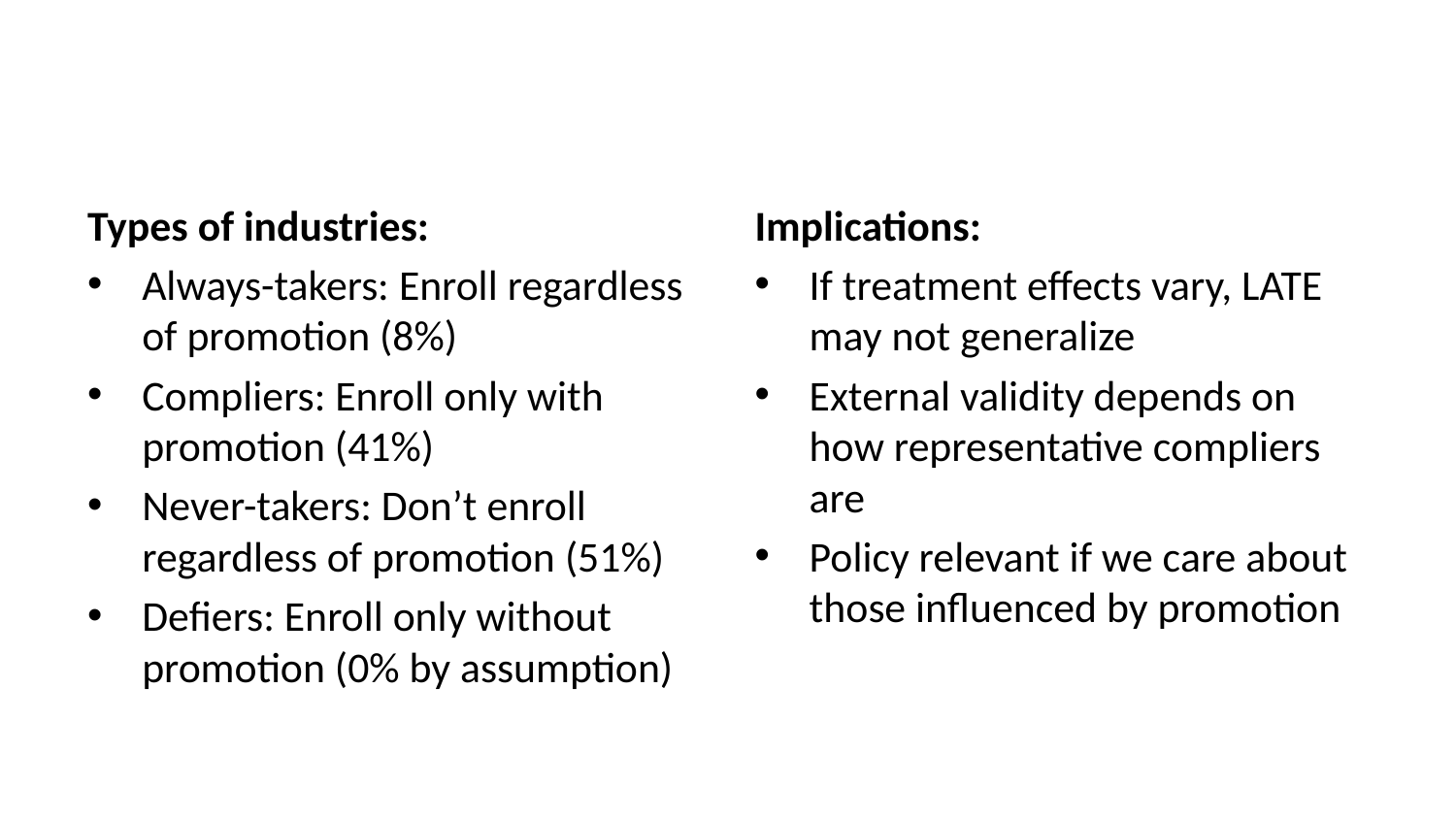

Types of industries:
Always-takers: Enroll regardless of promotion (8%)
Compliers: Enroll only with promotion (41%)
Never-takers: Don’t enroll regardless of promotion (51%)
Defiers: Enroll only without promotion (0% by assumption)
Implications:
If treatment effects vary, LATE may not generalize
External validity depends on how representative compliers are
Policy relevant if we care about those influenced by promotion